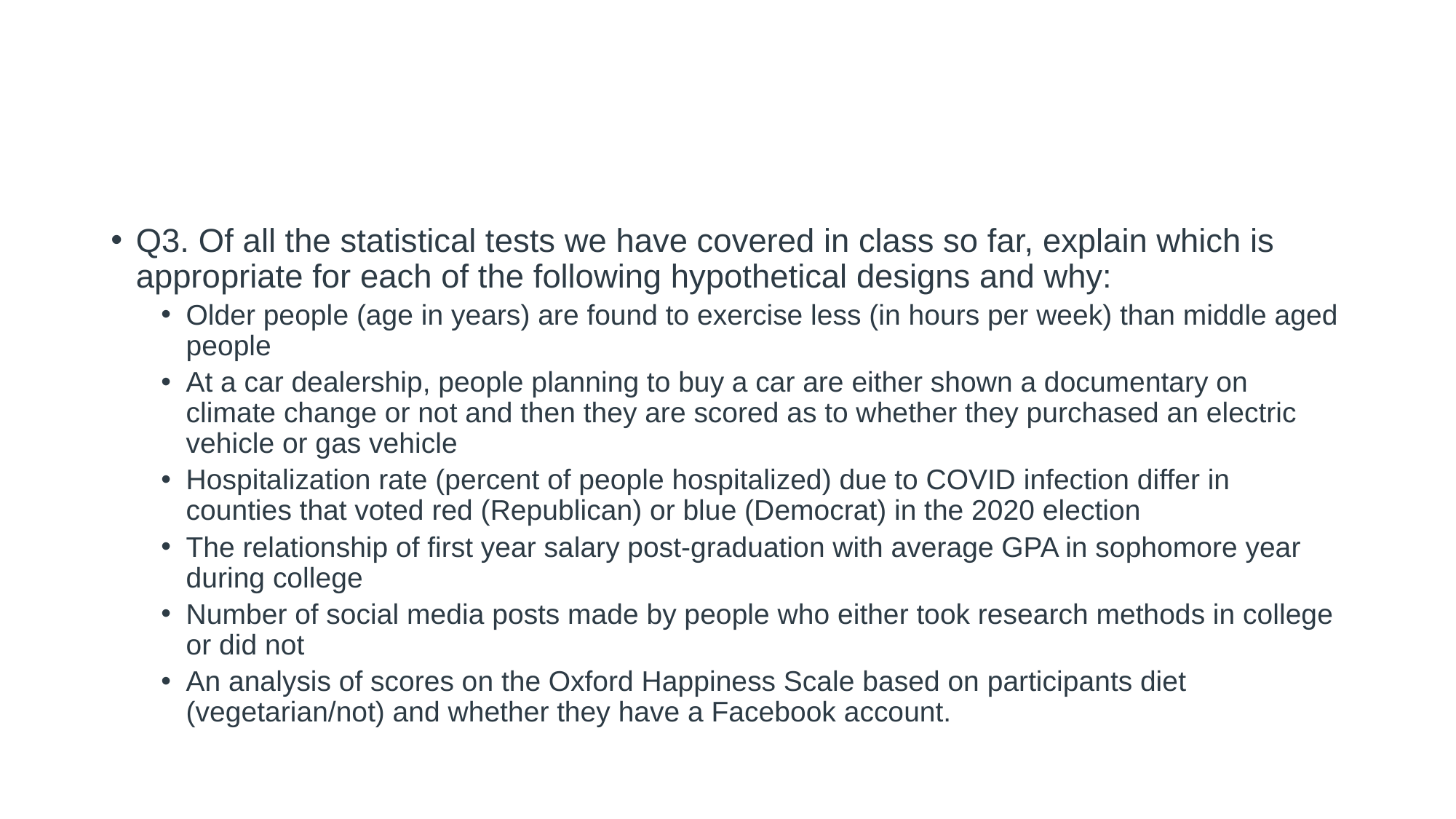

#
Q3. Of all the statistical tests we have covered in class so far, explain which is appropriate for each of the following hypothetical designs and why:
Older people (age in years) are found to exercise less (in hours per week) than middle aged people
At a car dealership, people planning to buy a car are either shown a documentary on climate change or not and then they are scored as to whether they purchased an electric vehicle or gas vehicle
Hospitalization rate (percent of people hospitalized) due to COVID infection differ in counties that voted red (Republican) or blue (Democrat) in the 2020 election
The relationship of first year salary post-graduation with average GPA in sophomore year during college
Number of social media posts made by people who either took research methods in college or did not
An analysis of scores on the Oxford Happiness Scale based on participants diet (vegetarian/not) and whether they have a Facebook account.